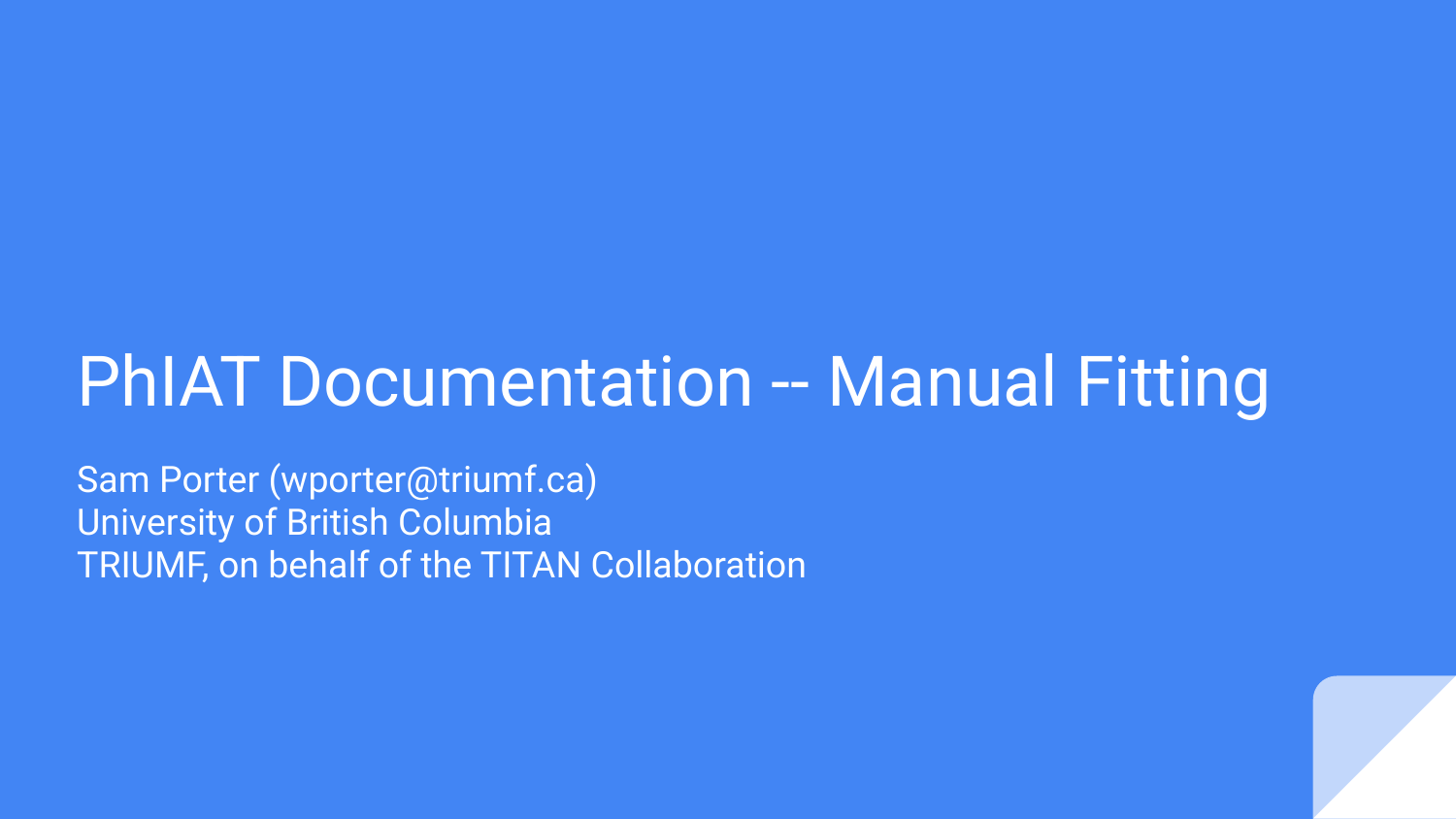

PhIAT Documentation -- Manual Fitting
Sam Porter (wporter@triumf.ca)
University of British Columbia
TRIUMF, on behalf of the TITAN Collaboration